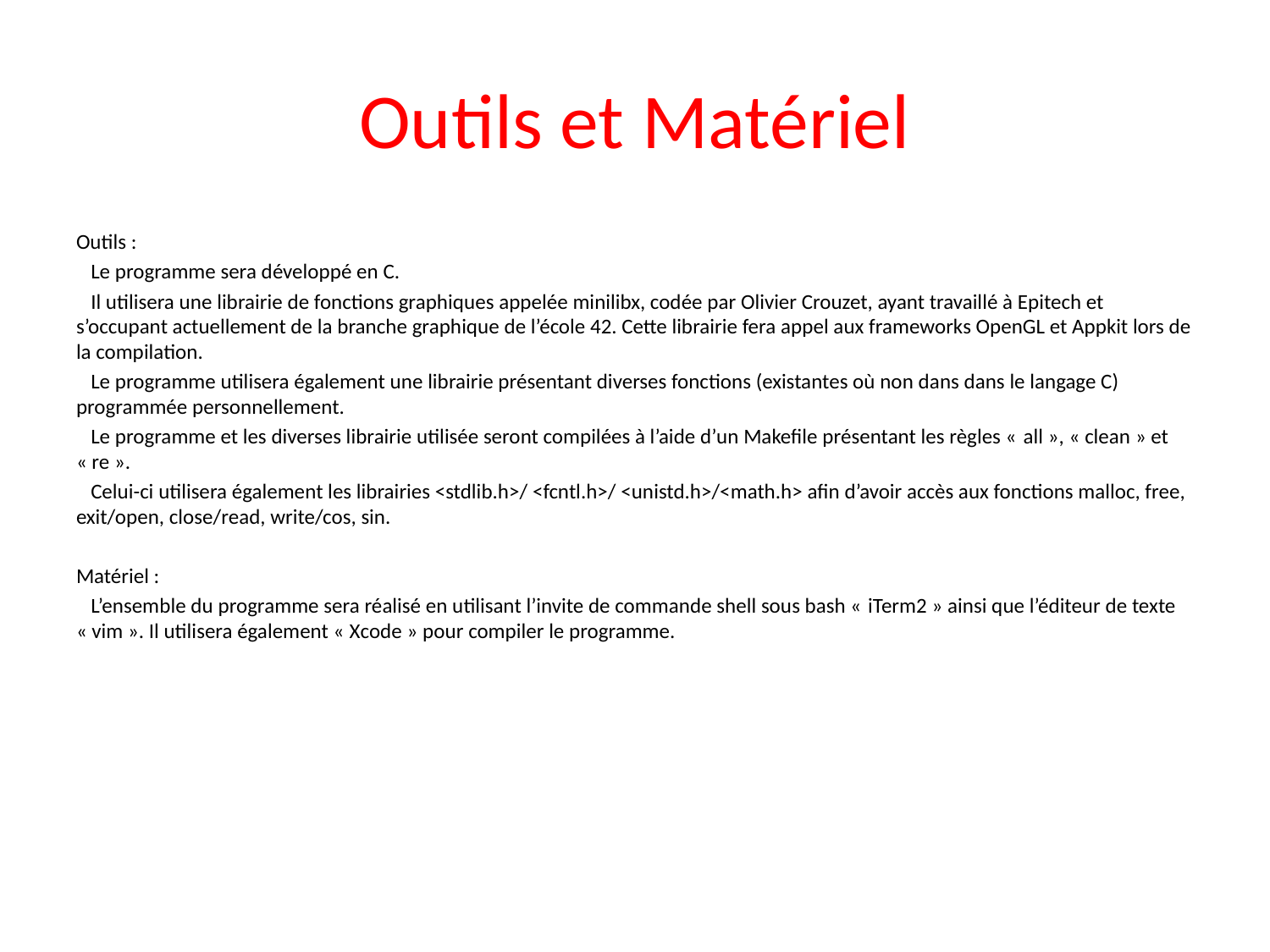

# Outils et Matériel
Outils :
   Le programme sera développé en C.
   Il utilisera une librairie de fonctions graphiques appelée minilibx, codée par Olivier Crouzet, ayant travaillé à Epitech et s’occupant actuellement de la branche graphique de l’école 42. Cette librairie fera appel aux frameworks OpenGL et Appkit lors de la compilation.
   Le programme utilisera également une librairie présentant diverses fonctions (existantes où non dans dans le langage C) programmée personnellement.
   Le programme et les diverses librairie utilisée seront compilées à l’aide d’un Makefile présentant les règles « all », « clean » et « re ».
   Celui-ci utilisera également les librairies <stdlib.h>/ <fcntl.h>/ <unistd.h>/<math.h> afin d’avoir accès aux fonctions malloc, free, exit/open, close/read, write/cos, sin.

Matériel :
   L’ensemble du programme sera réalisé en utilisant l’invite de commande shell sous bash « iTerm2 » ainsi que l’éditeur de texte « vim ». Il utilisera également « Xcode » pour compiler le programme.